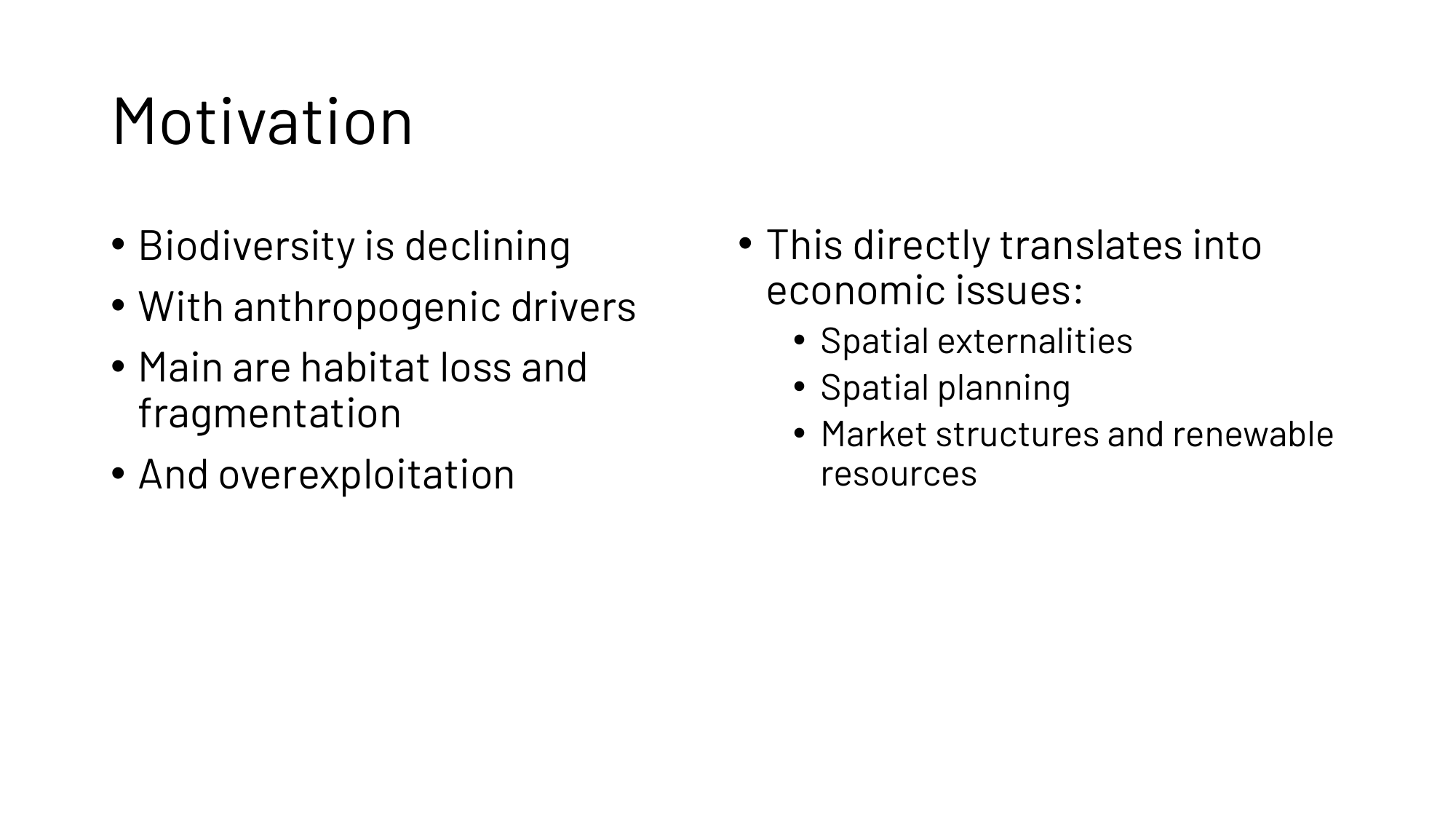

# Motivation
This directly translates into economic issues:
Spatial externalities
Spatial planning
Market structures and renewable resources

Biodiversity is declining
With anthropogenic drivers
Main are habitat loss and fragmentation
And overexploitation